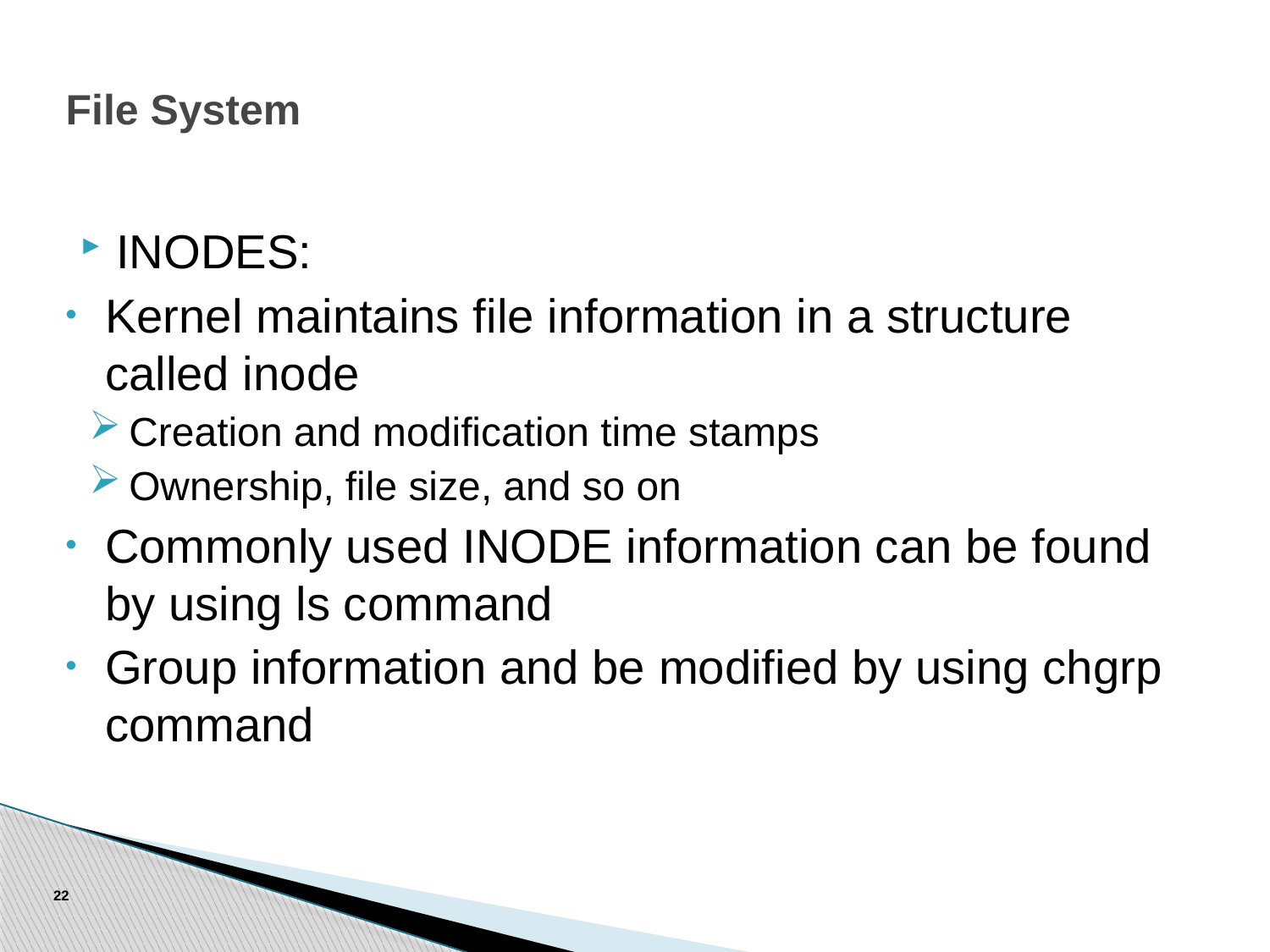

# File System
INODES:
Kernel maintains file information in a structure called inode
Creation and modification time stamps
Ownership, file size, and so on
Commonly used INODE information can be found by using ls command
Group information and be modified by using chgrp command
22